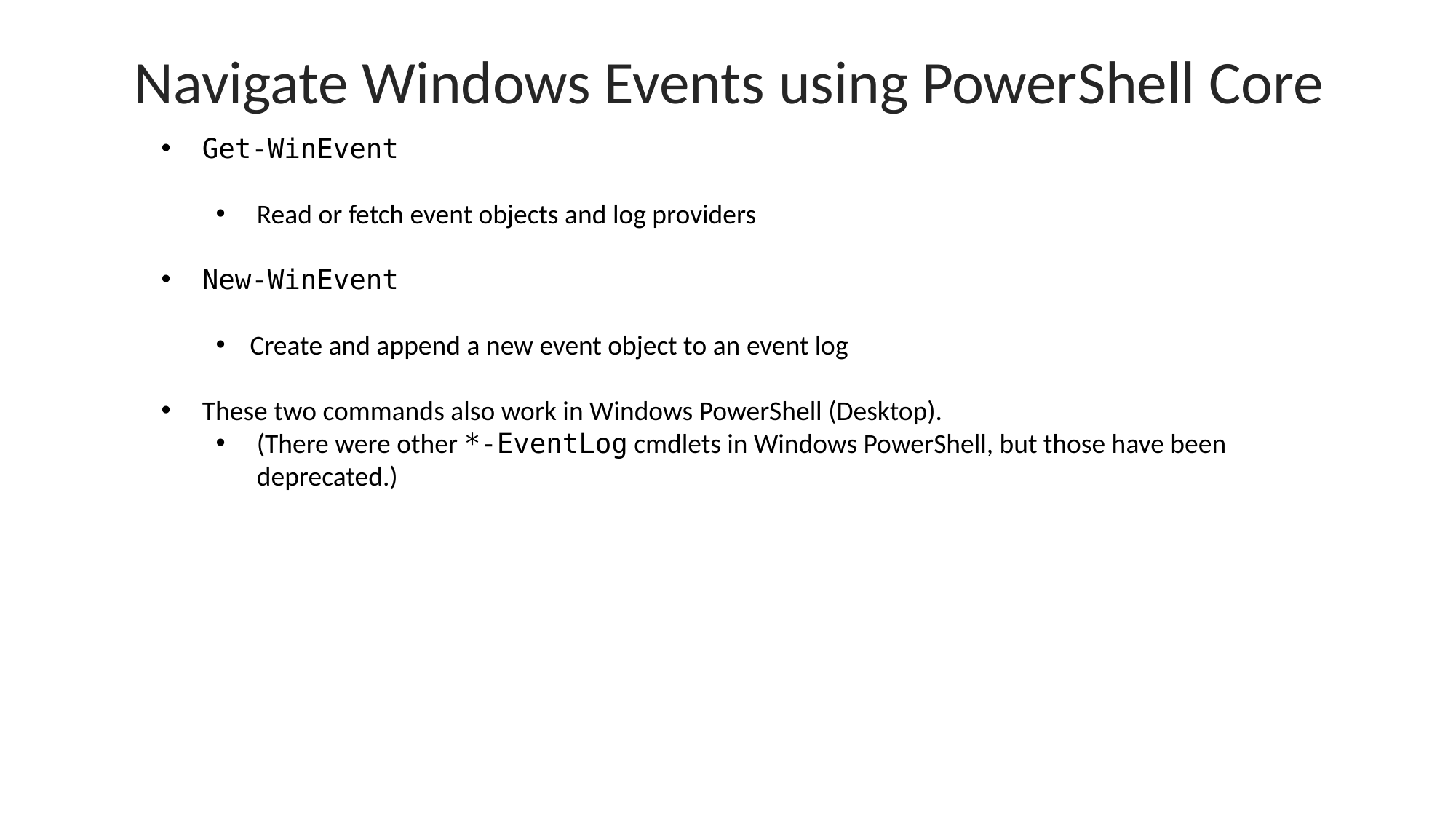

Navigate Windows Events using PowerShell Core
Get-WinEvent

Read or fetch event objects and log providers

New-WinEvent

Create and append a new event object to an event log

These two commands also work in Windows PowerShell (Desktop).
(There were other *-EventLog cmdlets in Windows PowerShell, but those have been deprecated.)